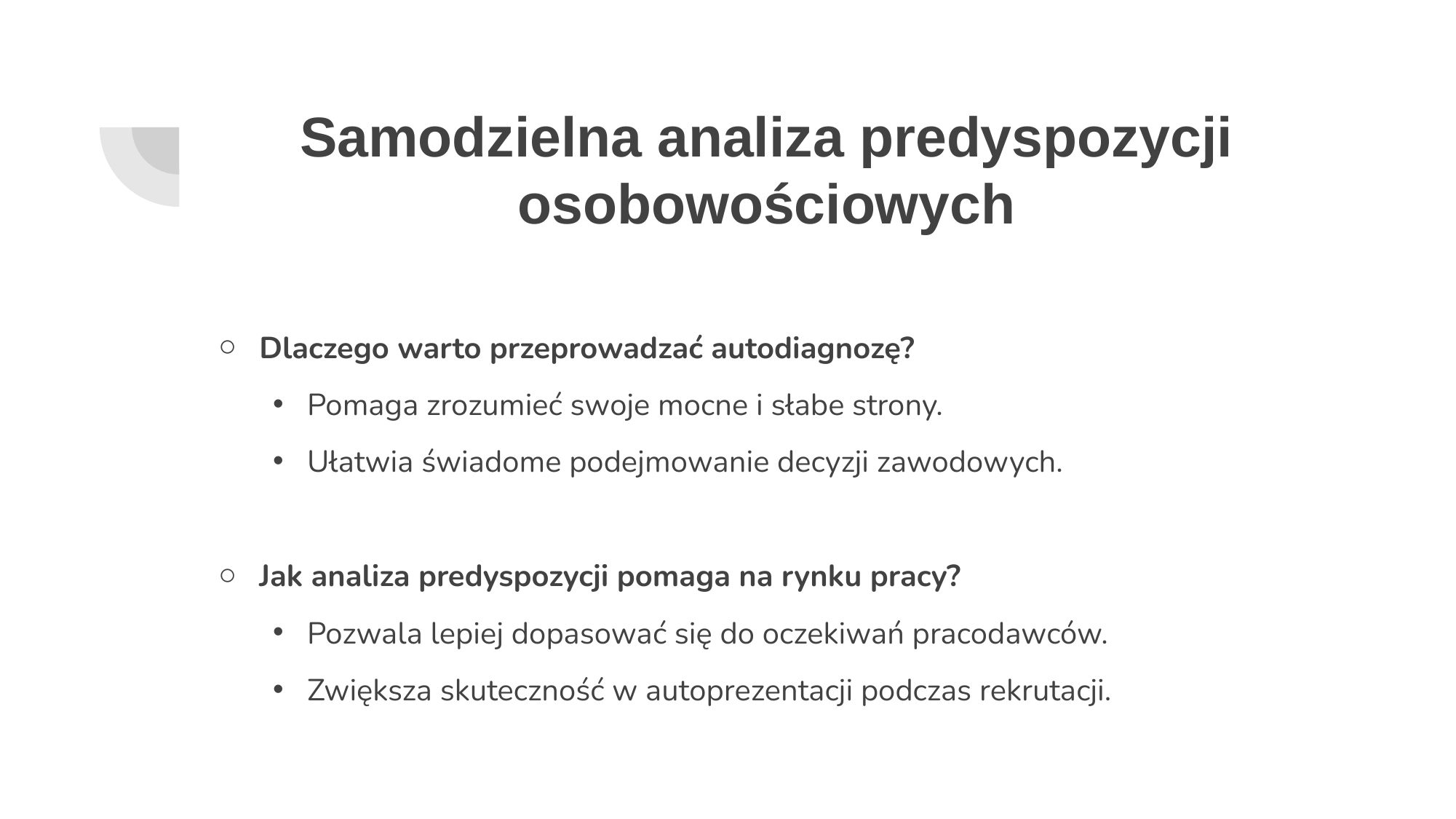

# Samodzielna analiza predyspozycji osobowościowych
Dlaczego warto przeprowadzać autodiagnozę?
Pomaga zrozumieć swoje mocne i słabe strony.
Ułatwia świadome podejmowanie decyzji zawodowych.

Jak analiza predyspozycji pomaga na rynku pracy?
Pozwala lepiej dopasować się do oczekiwań pracodawców.
Zwiększa skuteczność w autoprezentacji podczas rekrutacji.